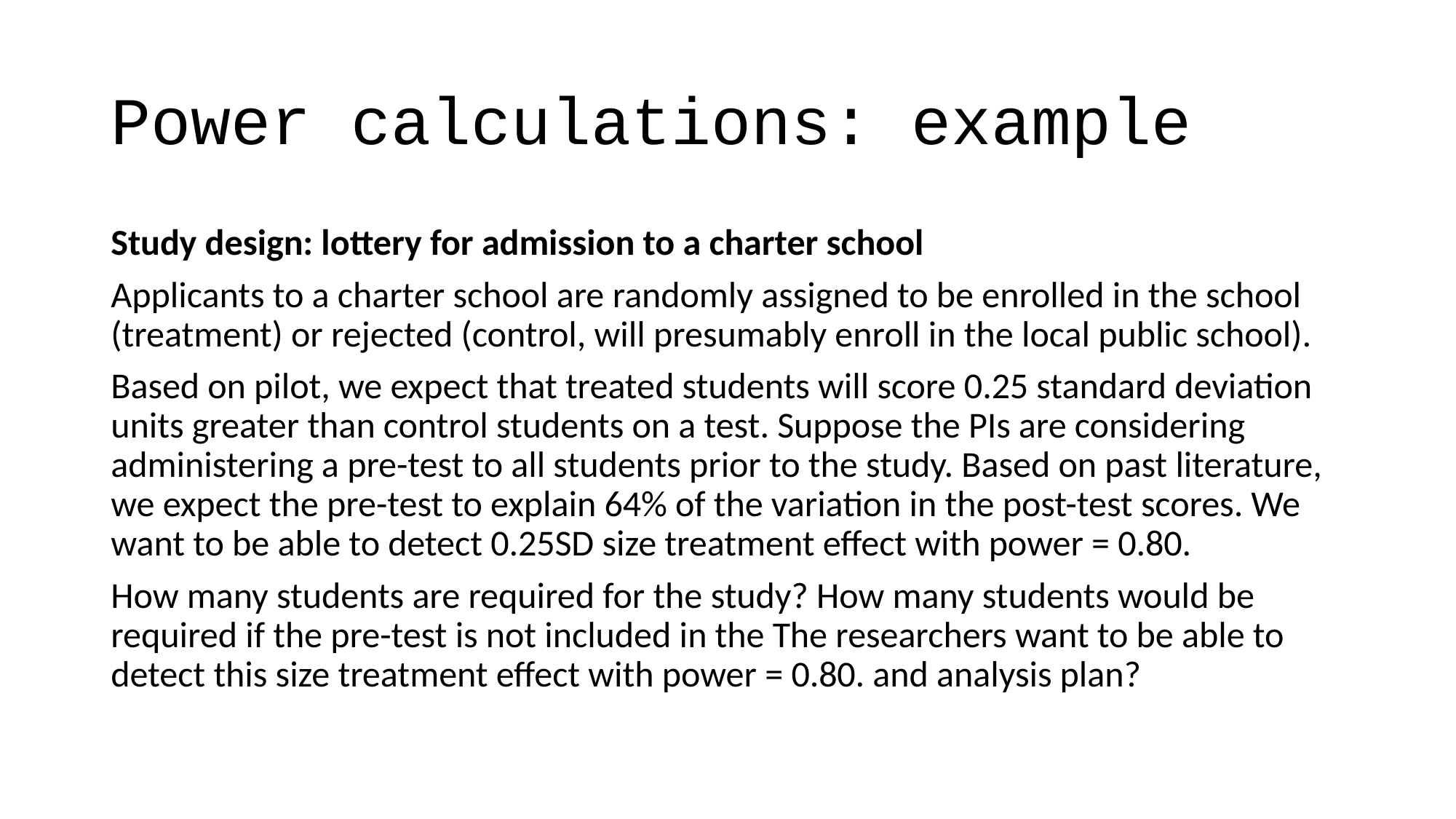

# Power calculations: example
Study design: lottery for admission to a charter school
Applicants to a charter school are randomly assigned to be enrolled in the school (treatment) or rejected (control, will presumably enroll in the local public school).
Based on pilot, we expect that treated students will score 0.25 standard deviation units greater than control students on a test. Suppose the PIs are considering administering a pre-test to all students prior to the study. Based on past literature, we expect the pre-test to explain 64% of the variation in the post-test scores. We want to be able to detect 0.25SD size treatment effect with power = 0.80.
How many students are required for the study? How many students would be required if the pre-test is not included in the The researchers want to be able to detect this size treatment effect with power = 0.80. and analysis plan?